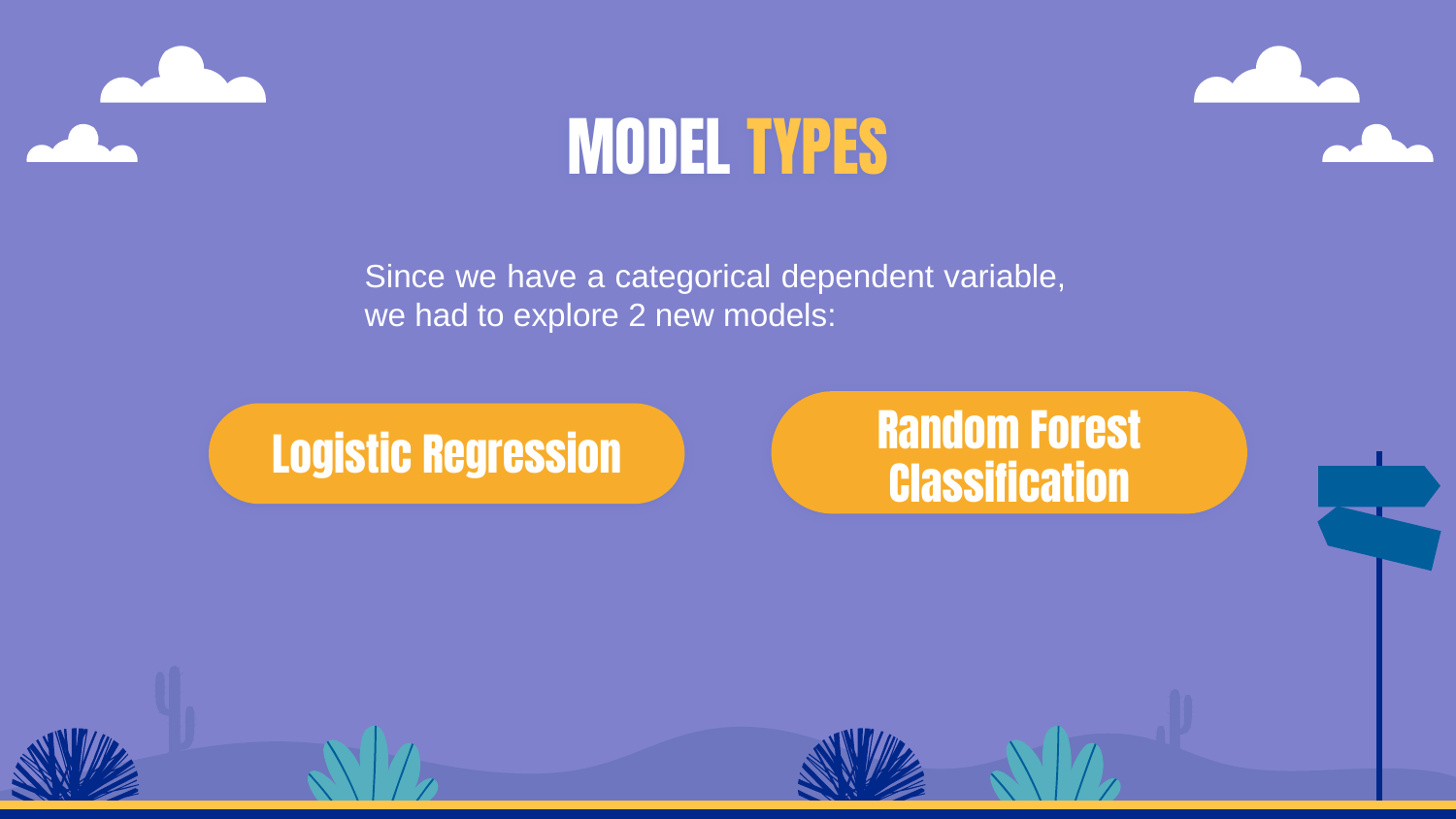

# MODEL TYPES
Since we have a categorical dependent variable, we had to explore 2 new models:
Random Forest Classification

Logistic Regression